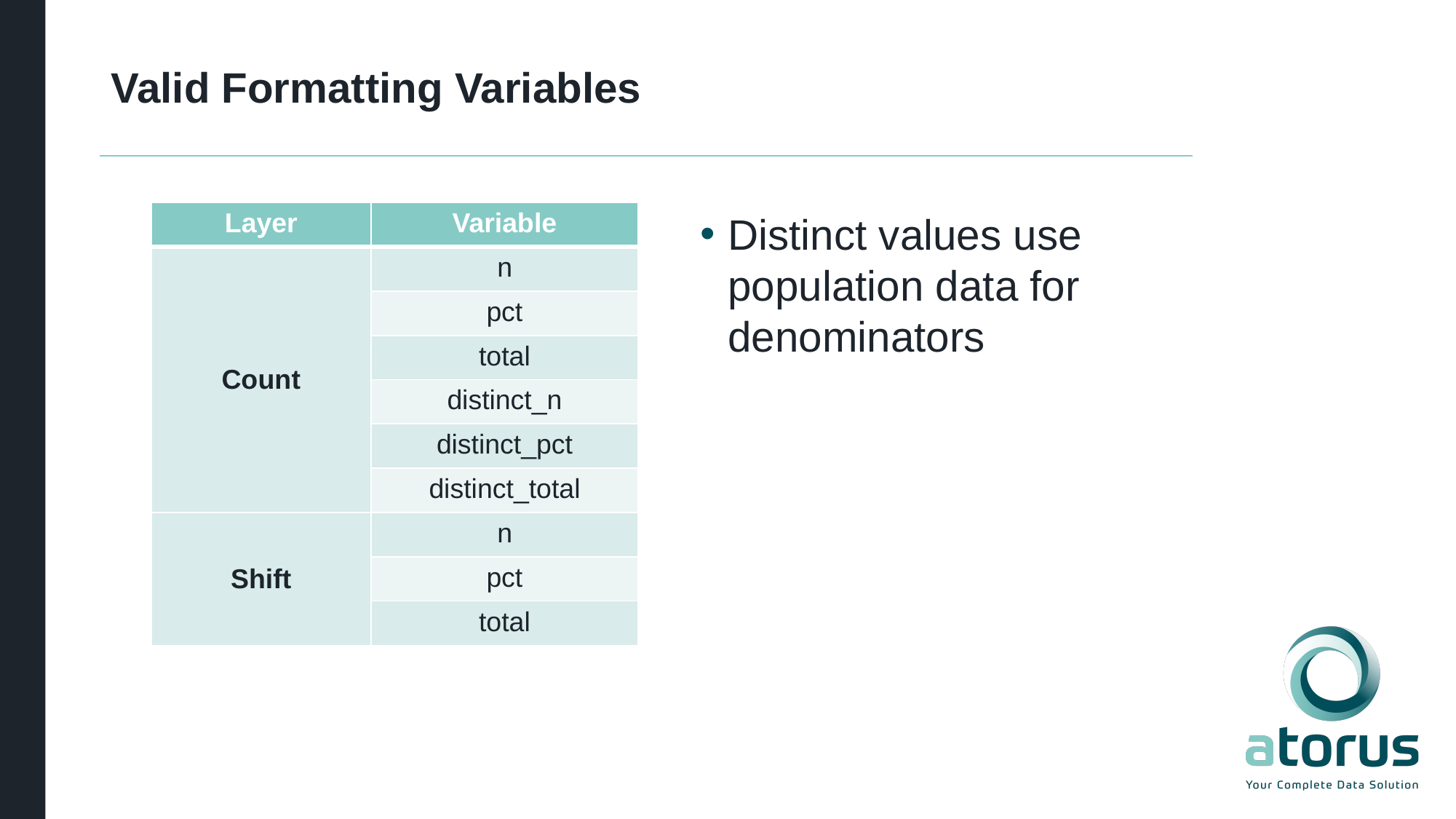

# Valid Formatting Variables
Distinct values use population data for denominators

| Layer | Variable |
| --- | --- |
| Count | n |
|  | pct |
|  | total |
|  | distinct\_n |
|  | distinct\_pct |
|  | distinct\_total |
| Shift | n |
|  | pct |
|  | total |